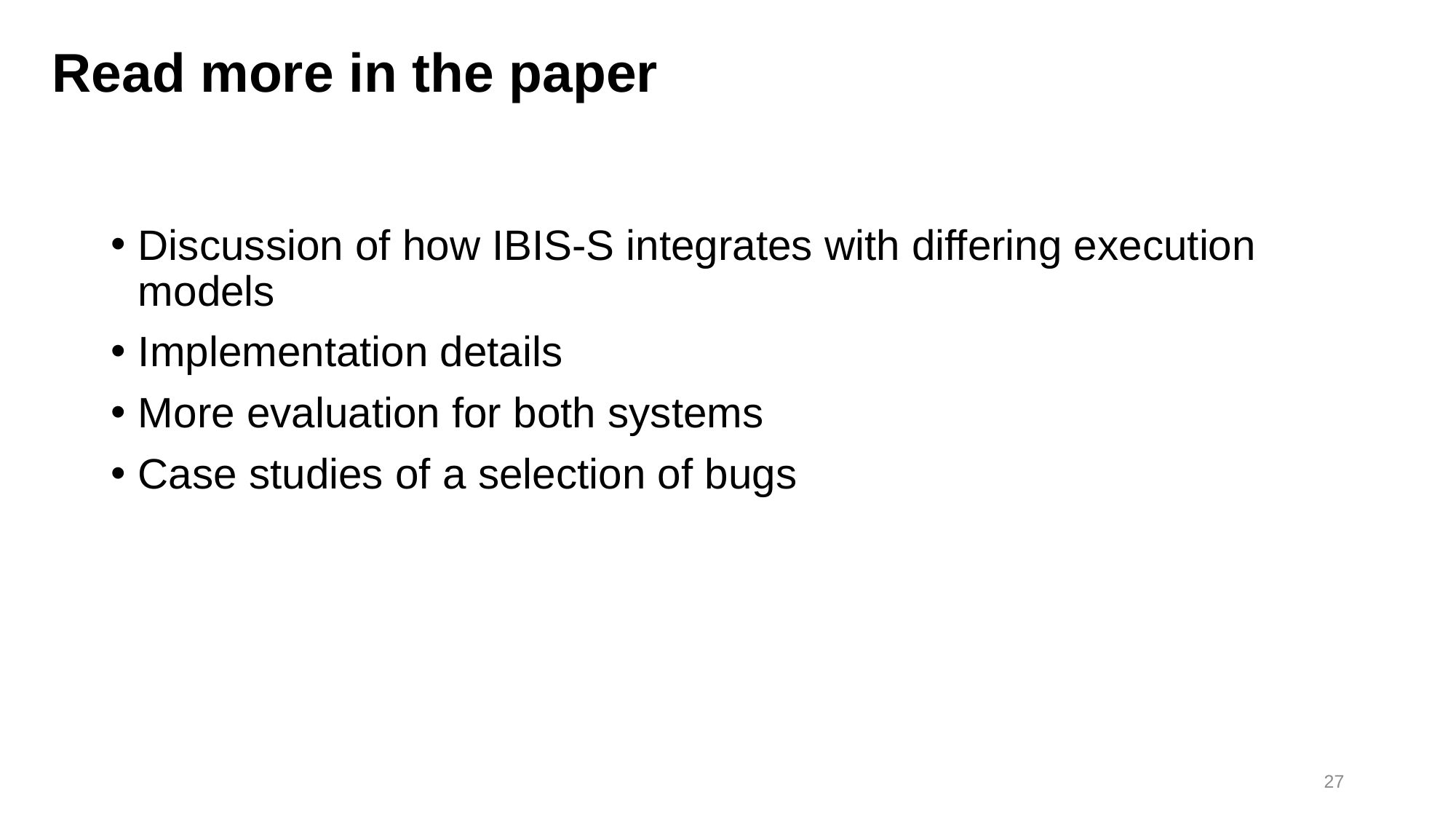

# Read more in the paper
Discussion of how IBIS-S integrates with differing execution models
Implementation details
More evaluation for both systems
Case studies of a selection of bugs
27